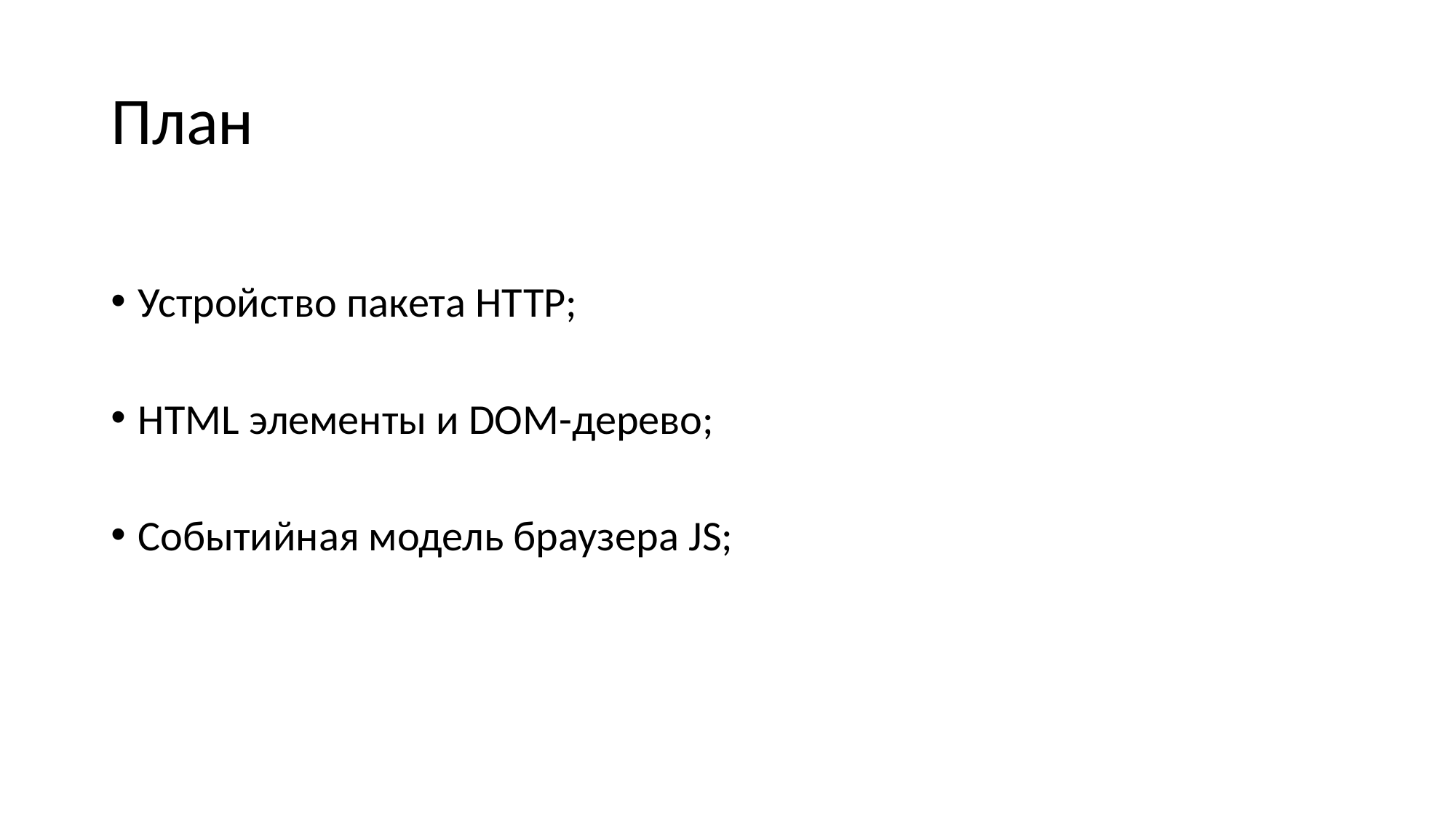

# План
Устройство пакета HTTP;
HTML элементы и DOM-дерево;
Событийная модель браузера JS;